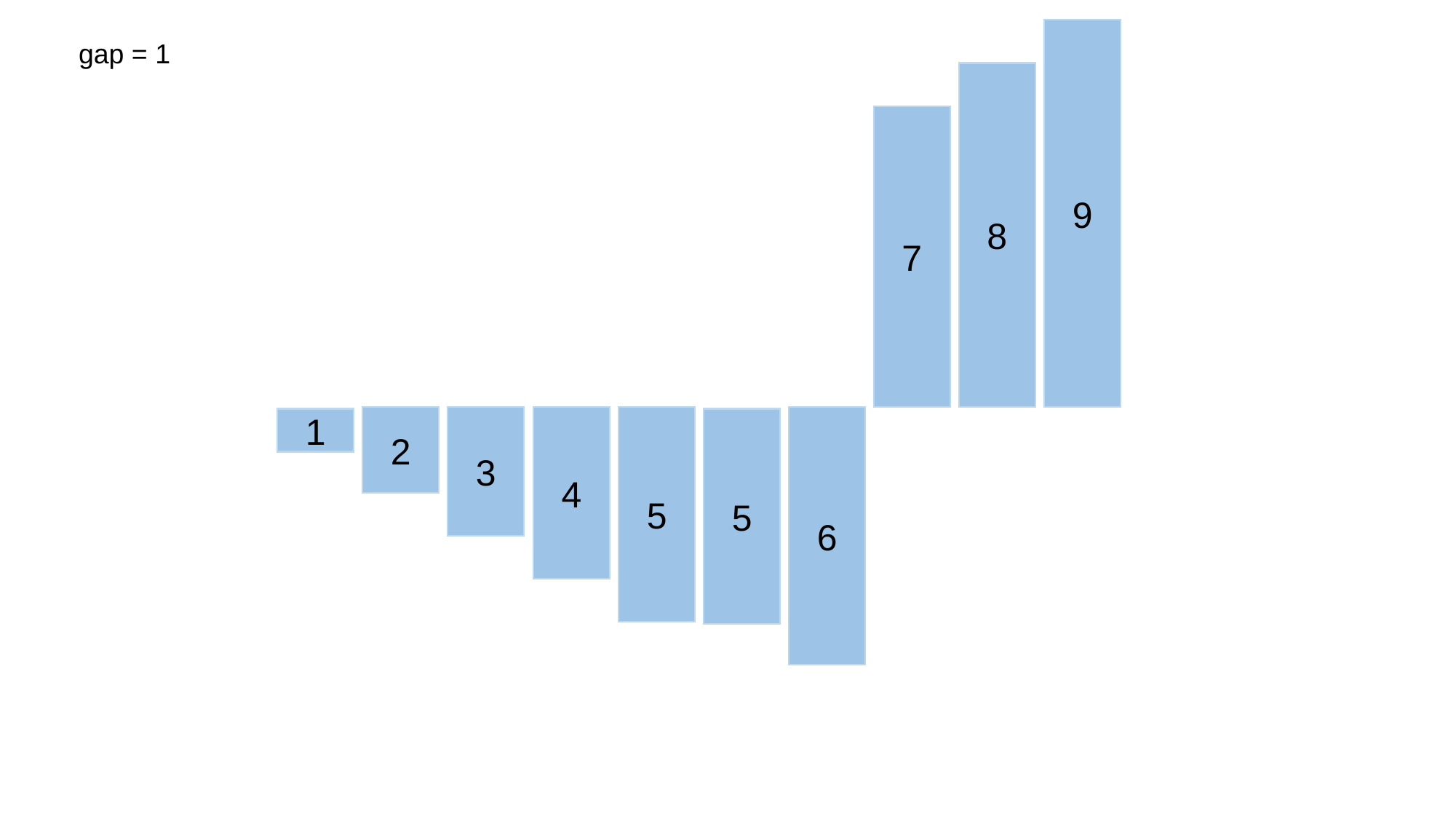

9
gap = 1

8
7
2
3
4
5
6
1
5